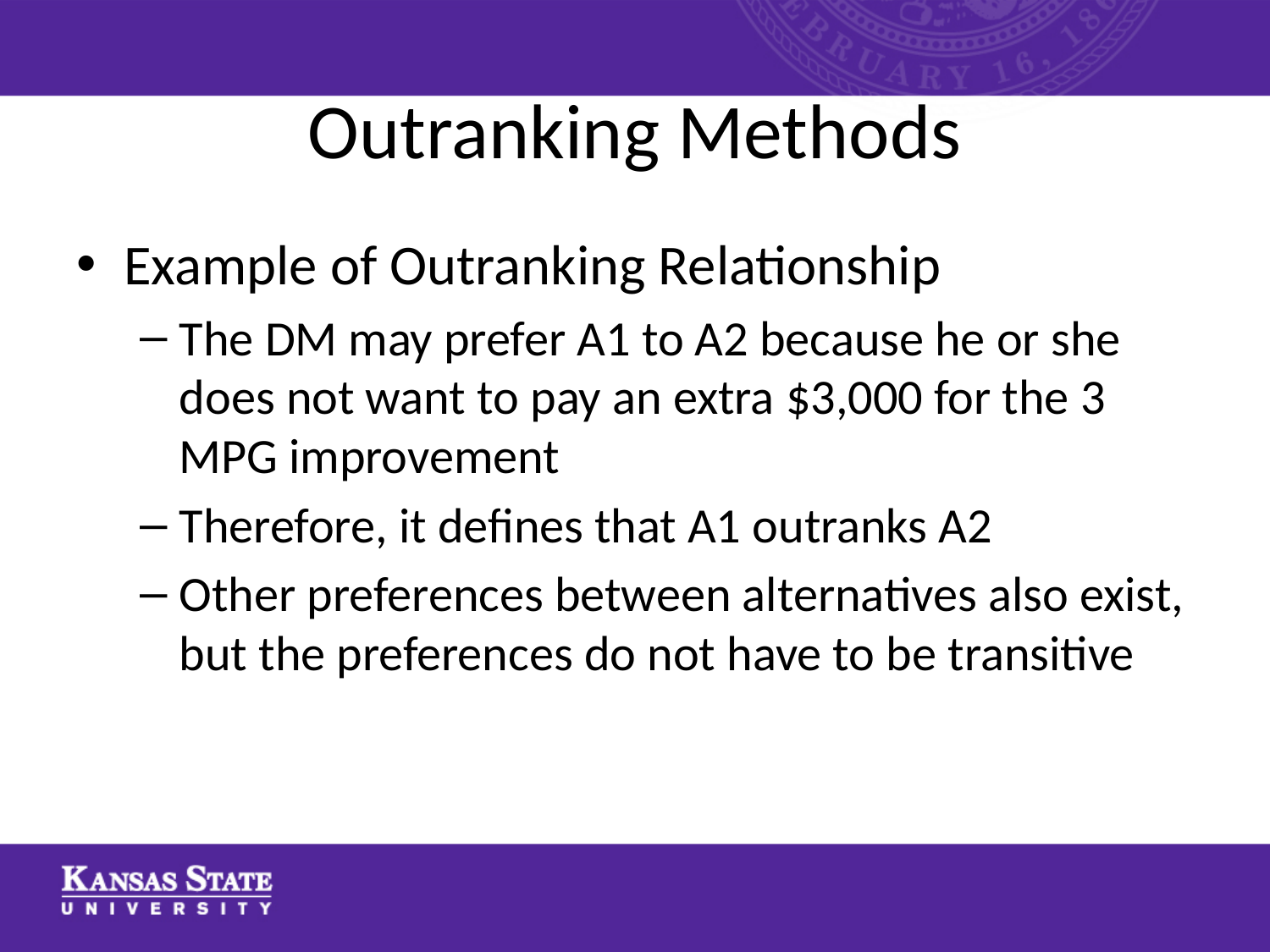

# Outranking Methods
Example of Outranking Relationship
The DM may prefer A1 to A2 because he or she does not want to pay an extra $3,000 for the 3 MPG improvement
Therefore, it defines that A1 outranks A2
Other preferences between alternatives also exist, but the preferences do not have to be transitive